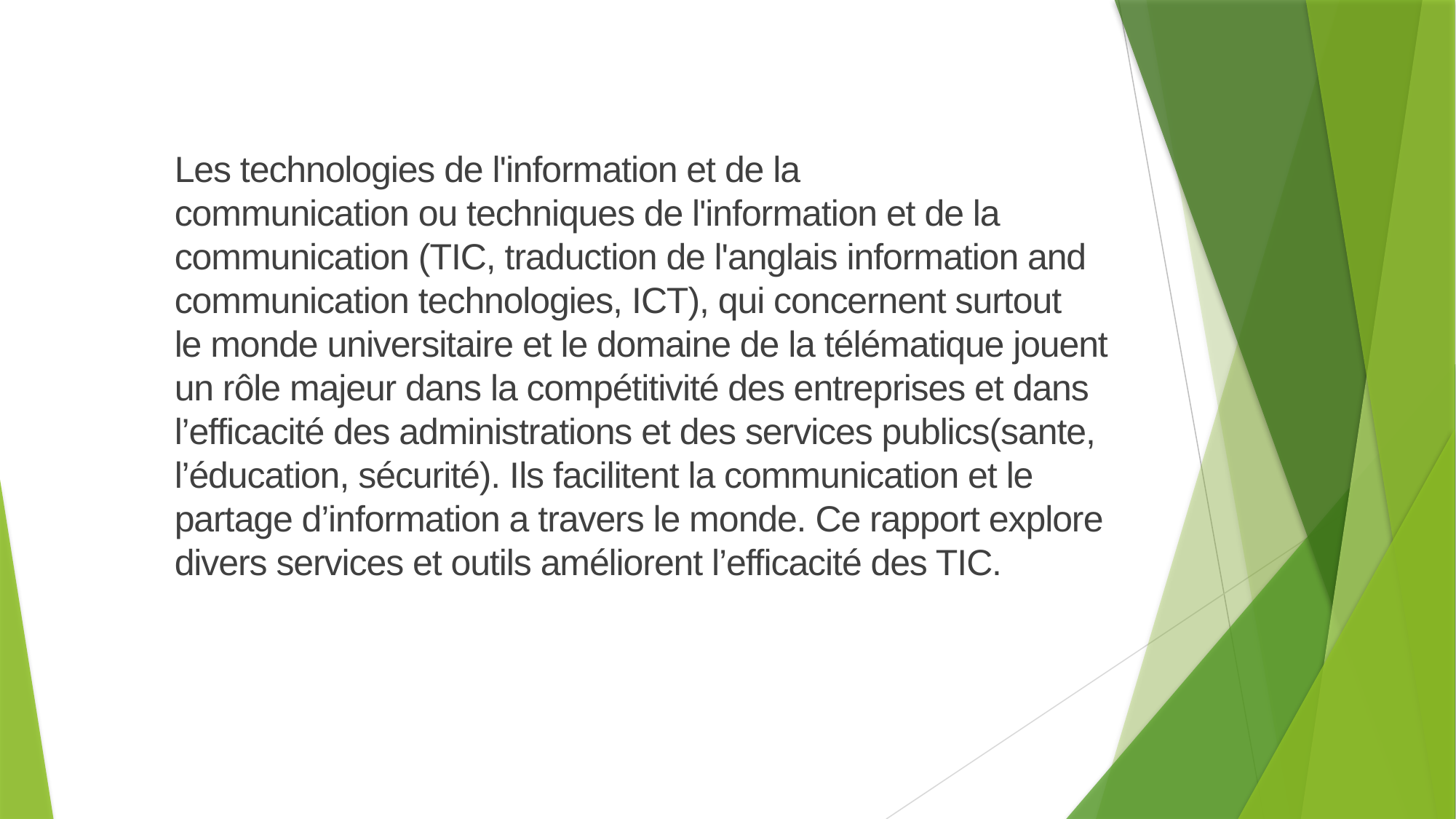

Les technologies de l'information et de la communication ou techniques de l'information et de la communication (TIC, traduction de l'anglais information and communication technologies, ICT), qui concernent surtout le monde universitaire et le domaine de la télématique jouent un rôle majeur dans la compétitivité des entreprises et dans l’efficacité des administrations et des services publics(sante, l’éducation, sécurité). Ils facilitent la communication et le partage d’information a travers le monde. Ce rapport explore divers services et outils améliorent l’efficacité des TIC.